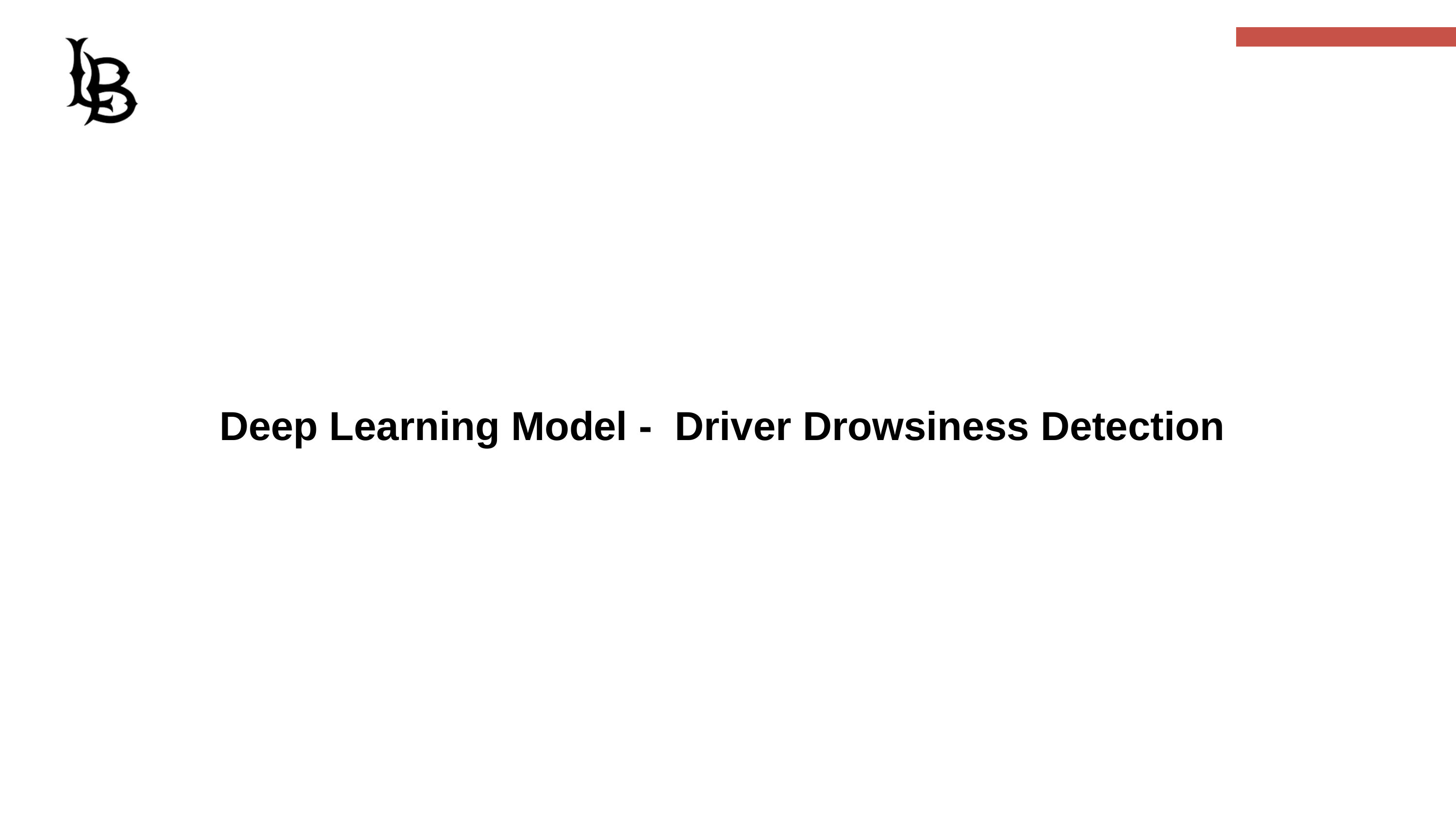

Deep Learning Model -  Driver Drowsiness Detection